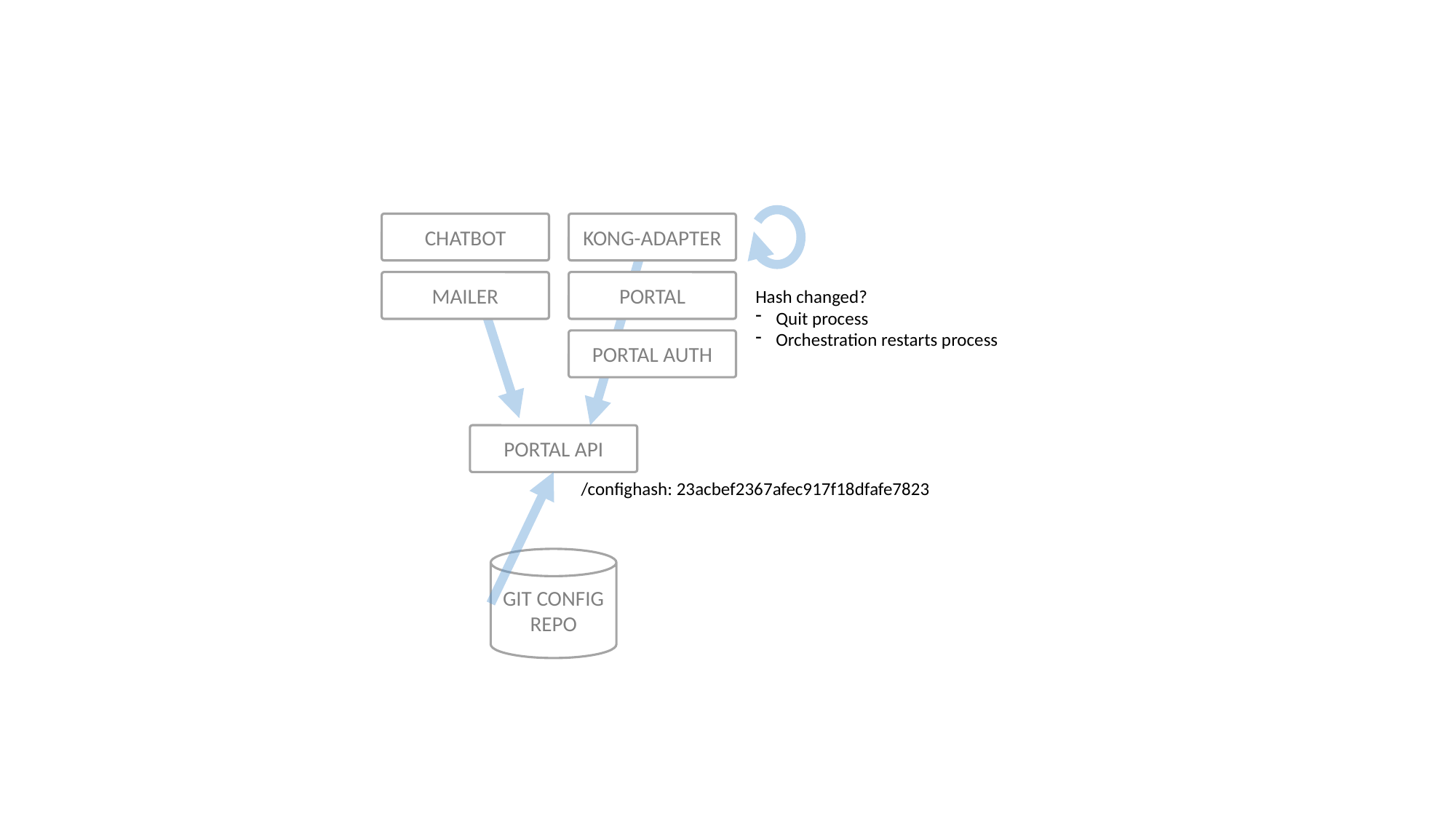

CHATBOT
KONG-ADAPTER
MAILER
PORTAL
Hash changed?
Quit process
Orchestration restarts process
PORTAL AUTH
PORTAL API
/confighash: 23acbef2367afec917f18dfafe7823
GIT CONFIG
REPO